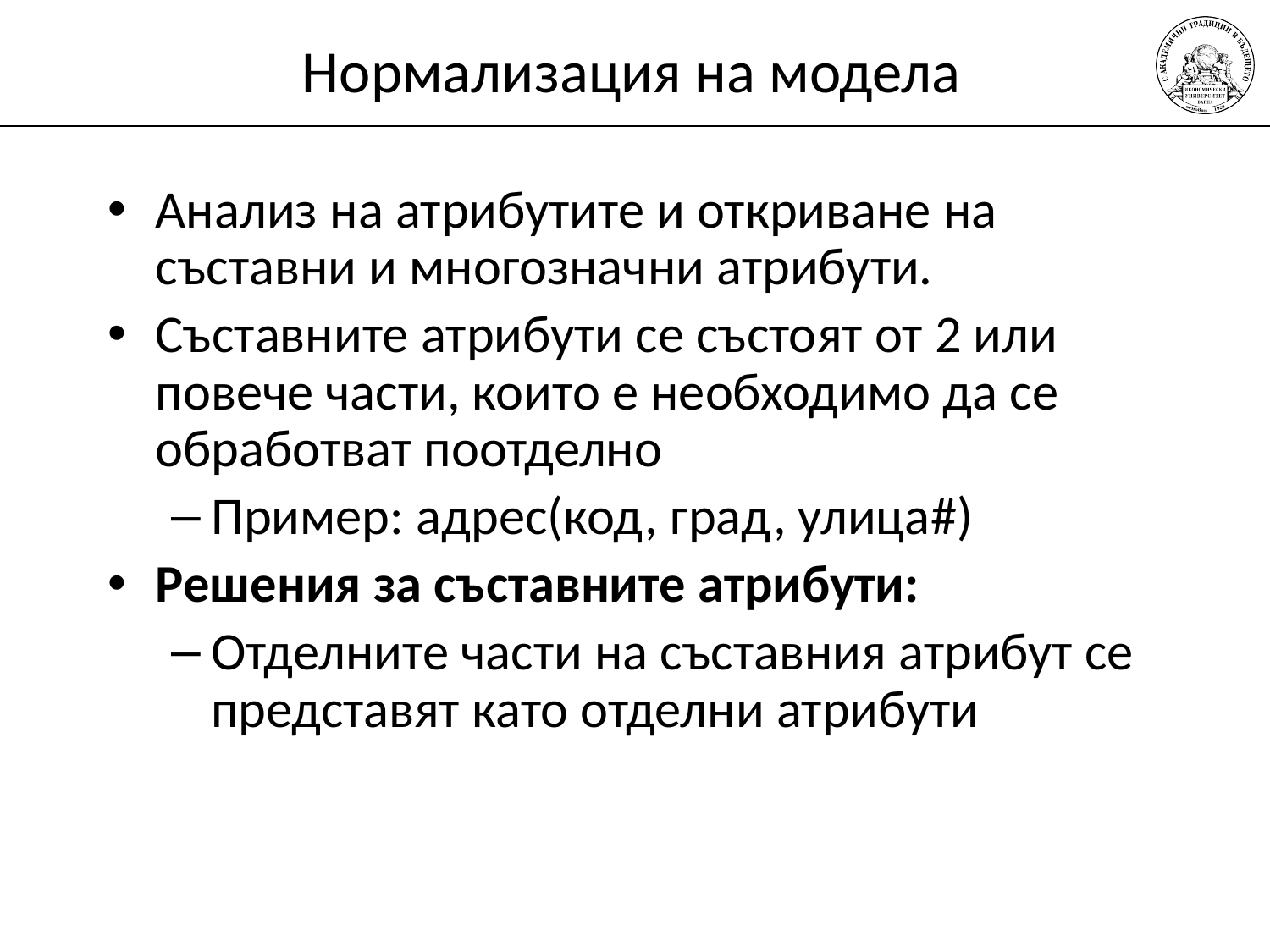

# Нормализация на модела
Анализ на атрибутите и откриване на съставни и многозначни атрибути.
Съставните атрибути се състоят от 2 или повече части, които е необходимо да се обработват поотделно
Пример: адрес(код, град, улица#)
Решения за съставните атрибути:
Отделните части на съставния атрибут се представят като отделни атрибути